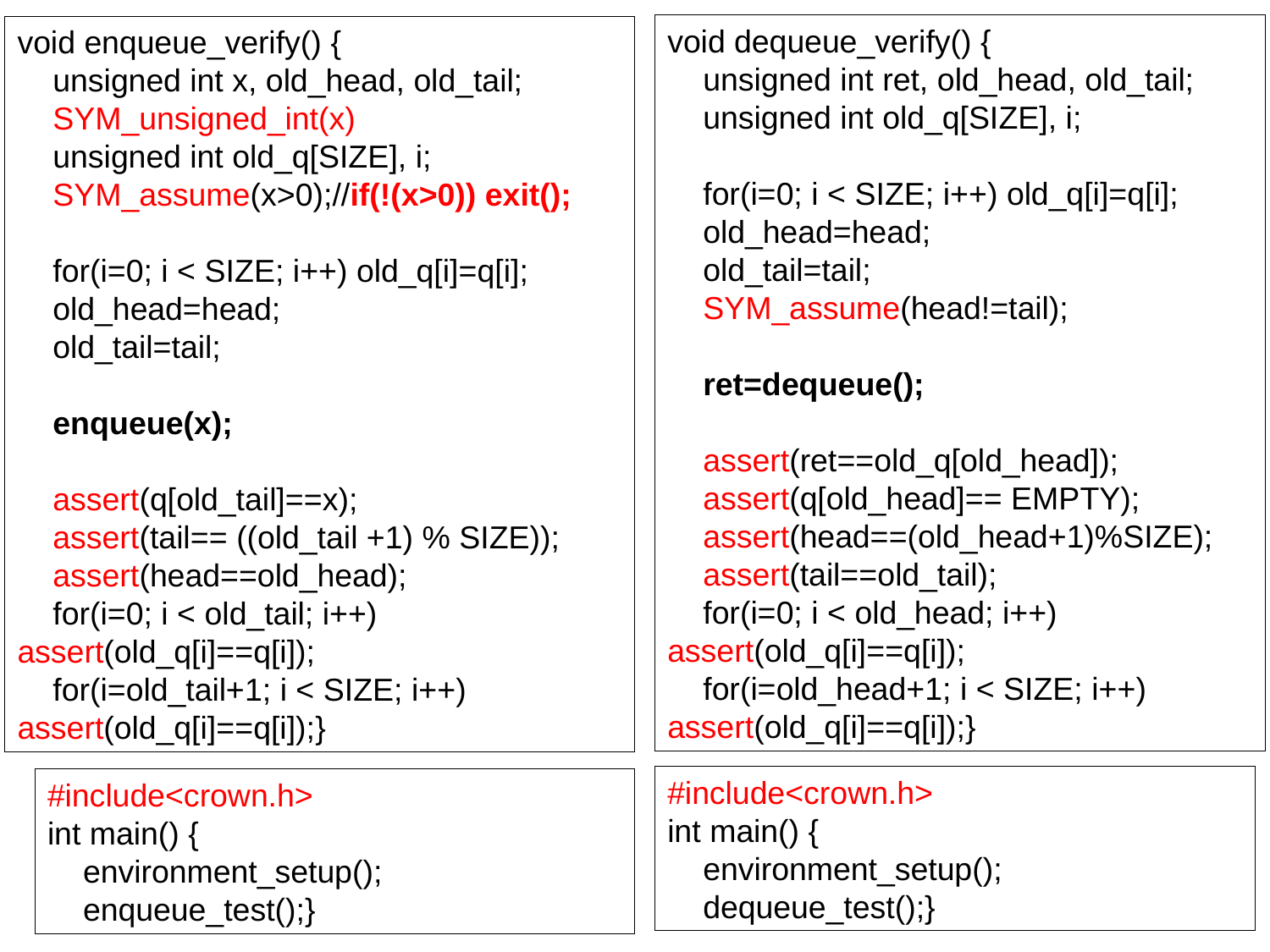

void dequeue_verify() {
    unsigned int ret, old_head, old_tail;
    unsigned int old_q[SIZE], i;

    for(i=0; i < SIZE; i++) old_q[i]=q[i];
    old_head=head;
    old_tail=tail;
    SYM_assume(head!=tail);

    ret=dequeue();

    assert(ret==old_q[old_head]);
    assert(q[old_head]== EMPTY);
    assert(head==(old_head+1)%SIZE);
    assert(tail==old_tail);
    for(i=0; i < old_head; i++) 	assert(old_q[i]==q[i]);
    for(i=old_head+1; i < SIZE; i++) 	assert(old_q[i]==q[i]);}
void enqueue_verify() {
    unsigned int x, old_head, old_tail;
    SYM_unsigned_int(x)
    unsigned int old_q[SIZE], i;
    SYM_assume(x>0);//if(!(x>0)) exit();

    for(i=0; i < SIZE; i++) old_q[i]=q[i];
    old_head=head;
    old_tail=tail;

    enqueue(x);

    assert(q[old_tail]==x);
    assert(tail== ((old_tail +1) % SIZE));
    assert(head==old_head);
    for(i=0; i < old_tail; i++) 	assert(old_q[i]==q[i]);
    for(i=old_tail+1; i < SIZE; i++) 	assert(old_q[i]==q[i]);}
#include<crown.h>
int main() {
    environment_setup();
    dequeue_test();}
#include<crown.h>
int main() {
    environment_setup();
    enqueue_test();}